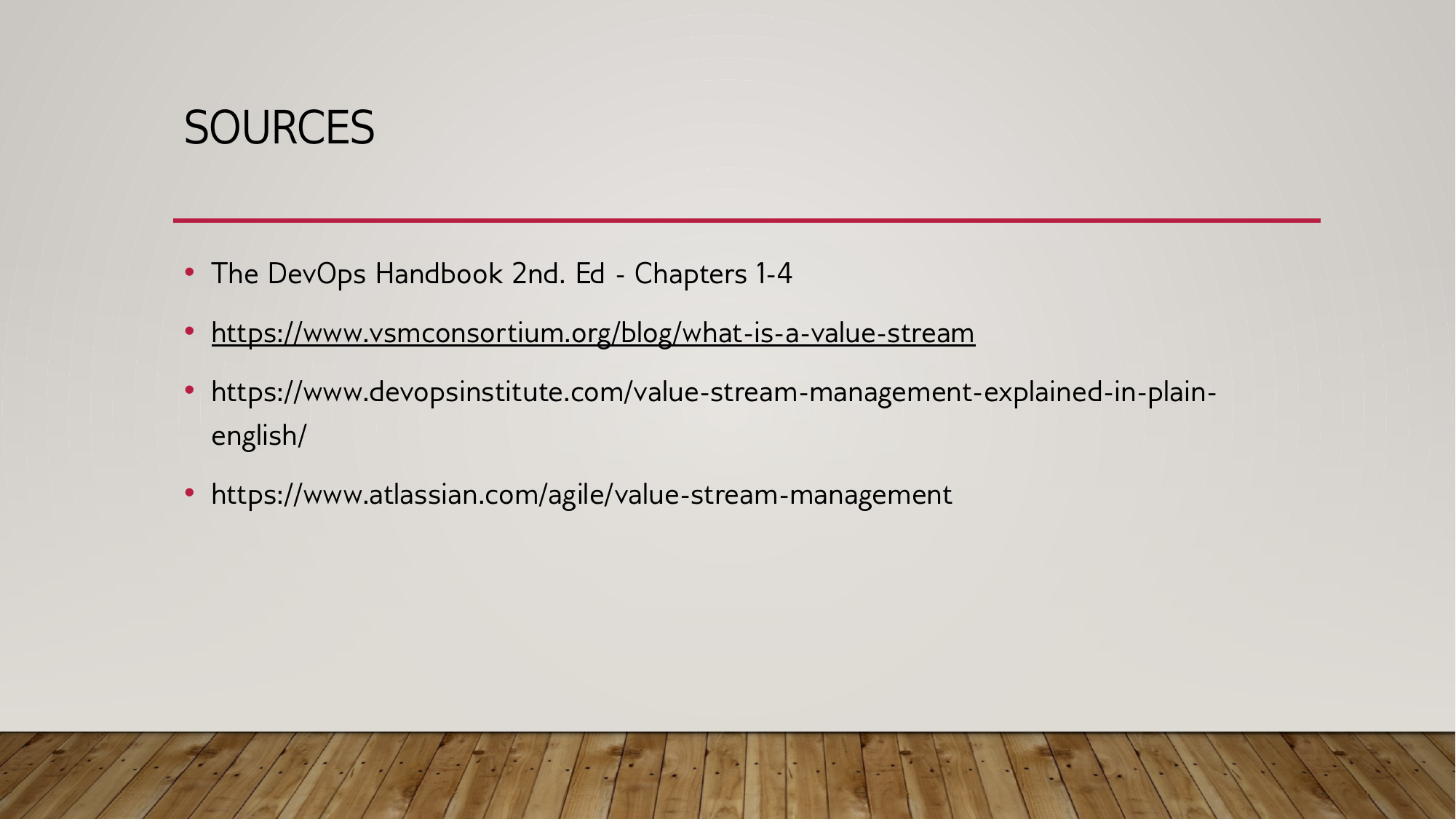

# Sources
The DevOps Handbook 2nd. Ed - Chapters 1-4
https://www.vsmconsortium.org/blog/what-is-a-value-stream
https://www.devopsinstitute.com/value-stream-management-explained-in-plain-english/
https://www.atlassian.com/agile/value-stream-management